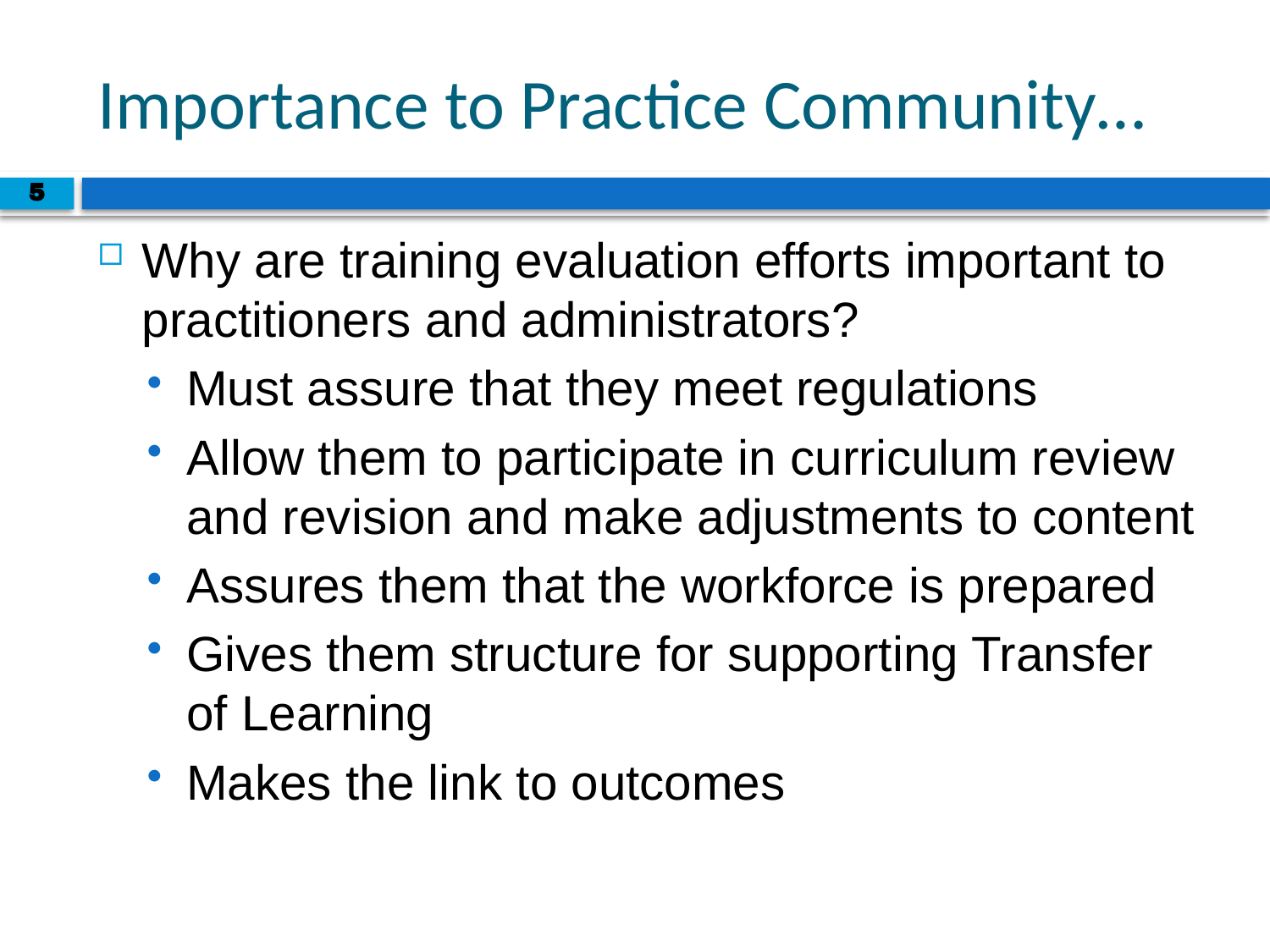

# Importance to Practice Community…
5
Why are training evaluation efforts important to practitioners and administrators?
Must assure that they meet regulations
Allow them to participate in curriculum review and revision and make adjustments to content
Assures them that the workforce is prepared
Gives them structure for supporting Transfer of Learning
Makes the link to outcomes